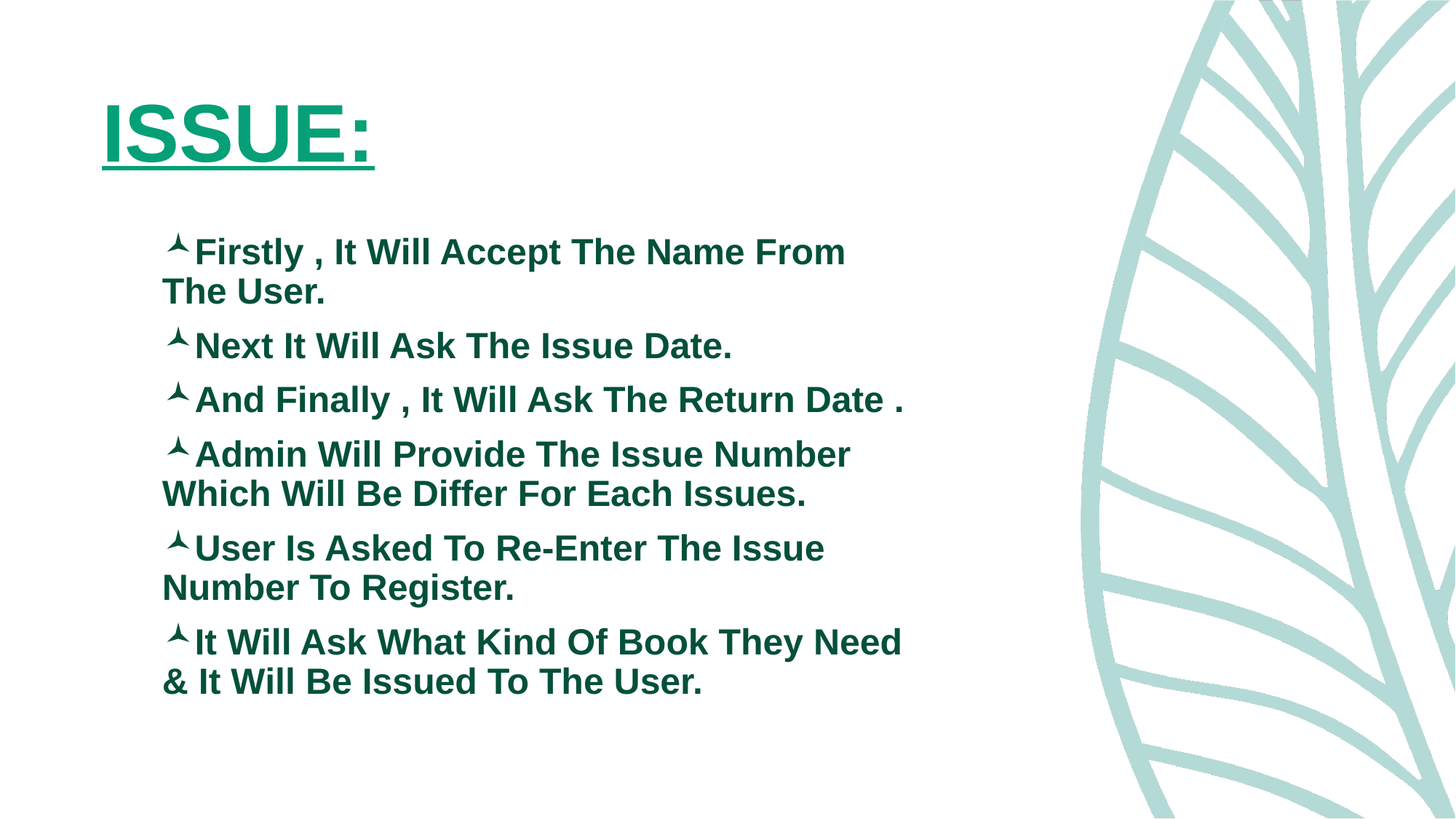

# ISSUE:
Firstly , It Will Accept The Name From The User.
Next It Will Ask The Issue Date.
And Finally , It Will Ask The Return Date .
Admin Will Provide The Issue Number Which Will Be Differ For Each Issues.
User Is Asked To Re-Enter The Issue Number To Register.
It Will Ask What Kind Of Book They Need & It Will Be Issued To The User.